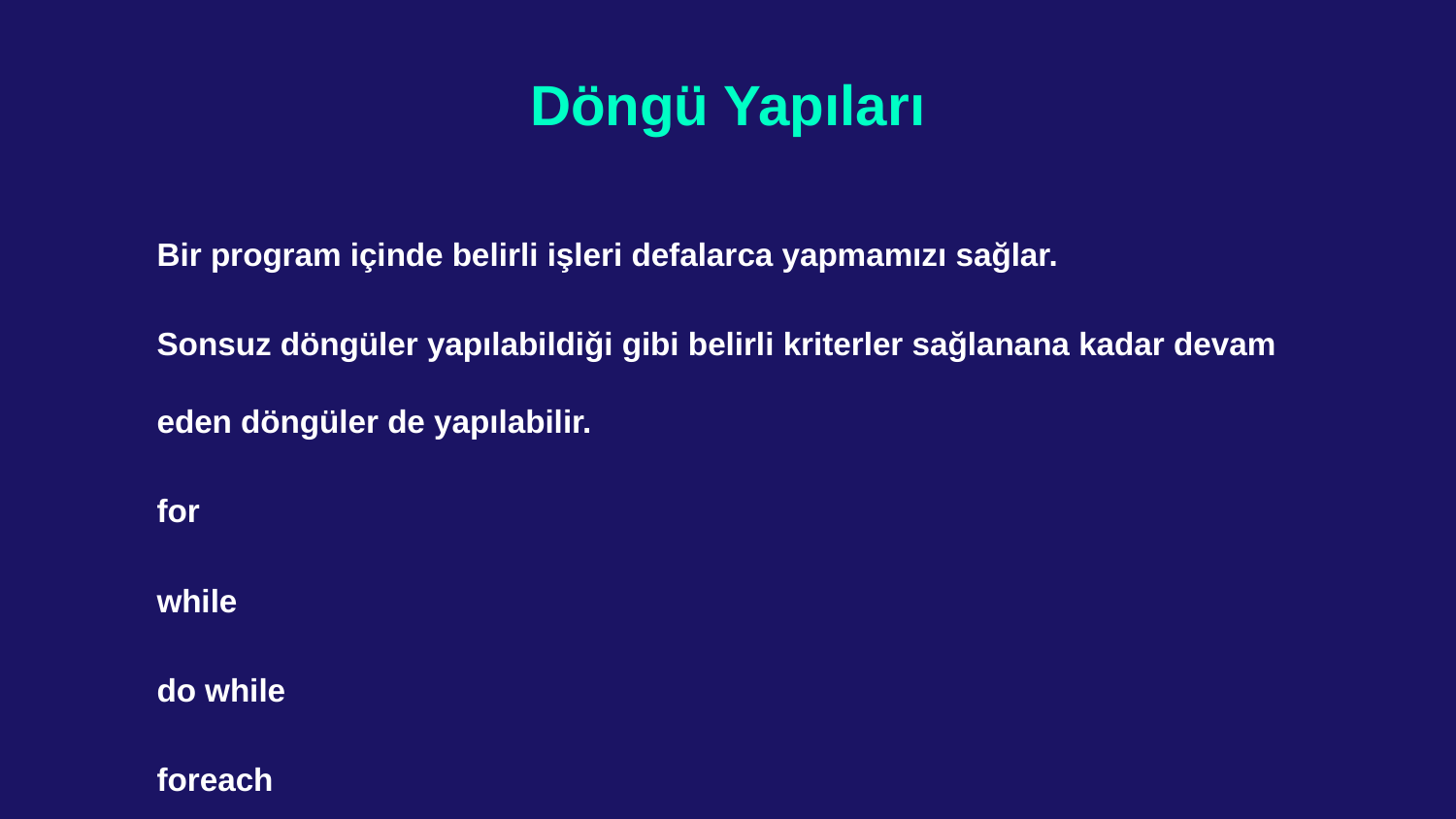

# Döngü Yapıları
Bir program içinde belirli işleri defalarca yapmamızı sağlar.
Sonsuz döngüler yapılabildiği gibi belirli kriterler sağlanana kadar devam eden döngüler de yapılabilir.
for
while
do while
foreach